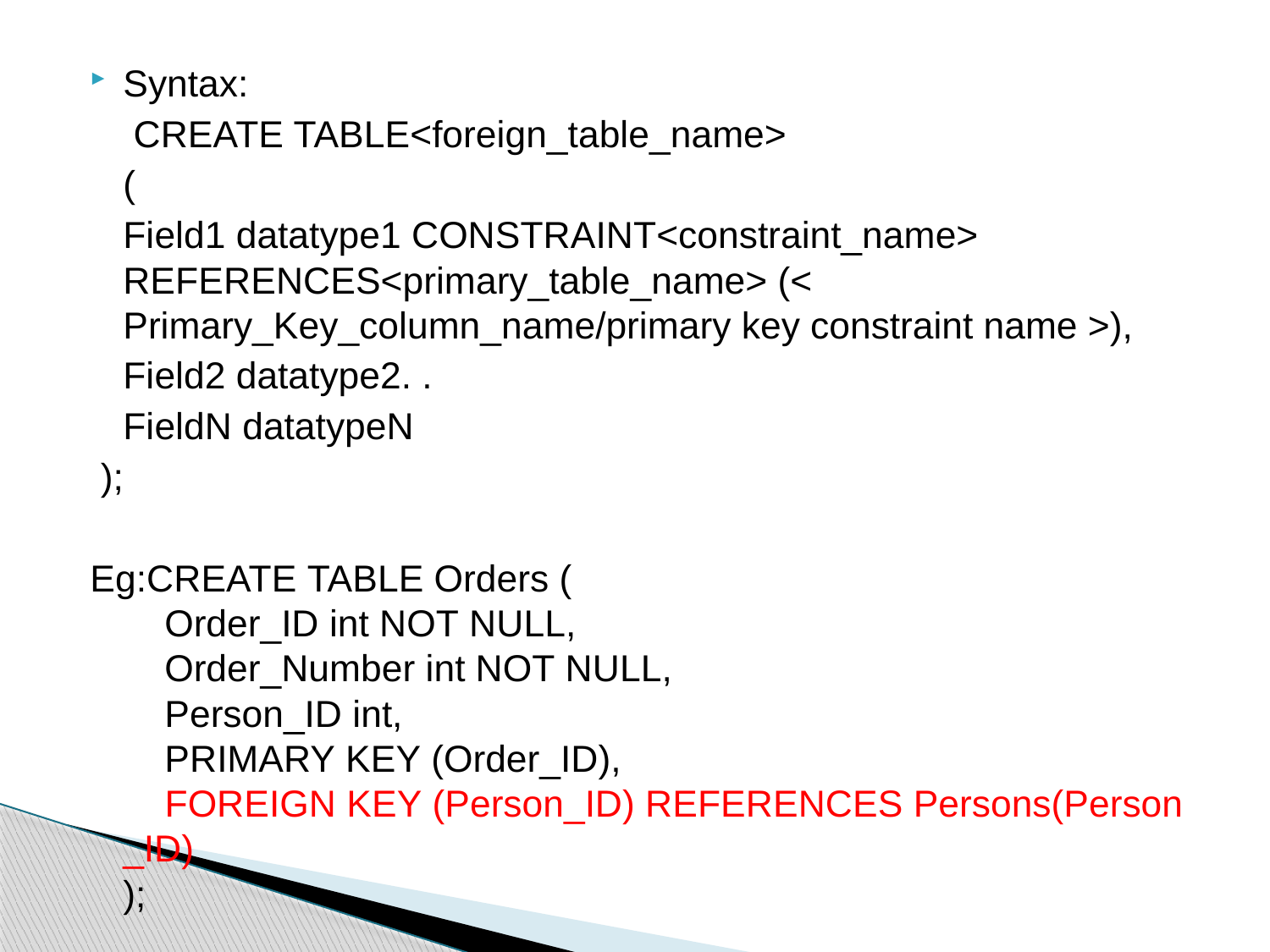

Syntax:
	 CREATE TABLE<foreign_table_name>
	(
	Field1 datatype1 CONSTRAINT<constraint_name> REFERENCES<primary_table_name> (< Primary_Key_column_name/primary key constraint name >),
	Field2 datatype2. .
	FieldN datatypeN
 );

Eg:CREATE TABLE Orders (
    Order_ID int NOT NULL,
    Order_Number int NOT NULL,
    Person_ID int,
    PRIMARY KEY (Order_ID),
    FOREIGN KEY (Person_ID) REFERENCES Persons(Person_ID)
);